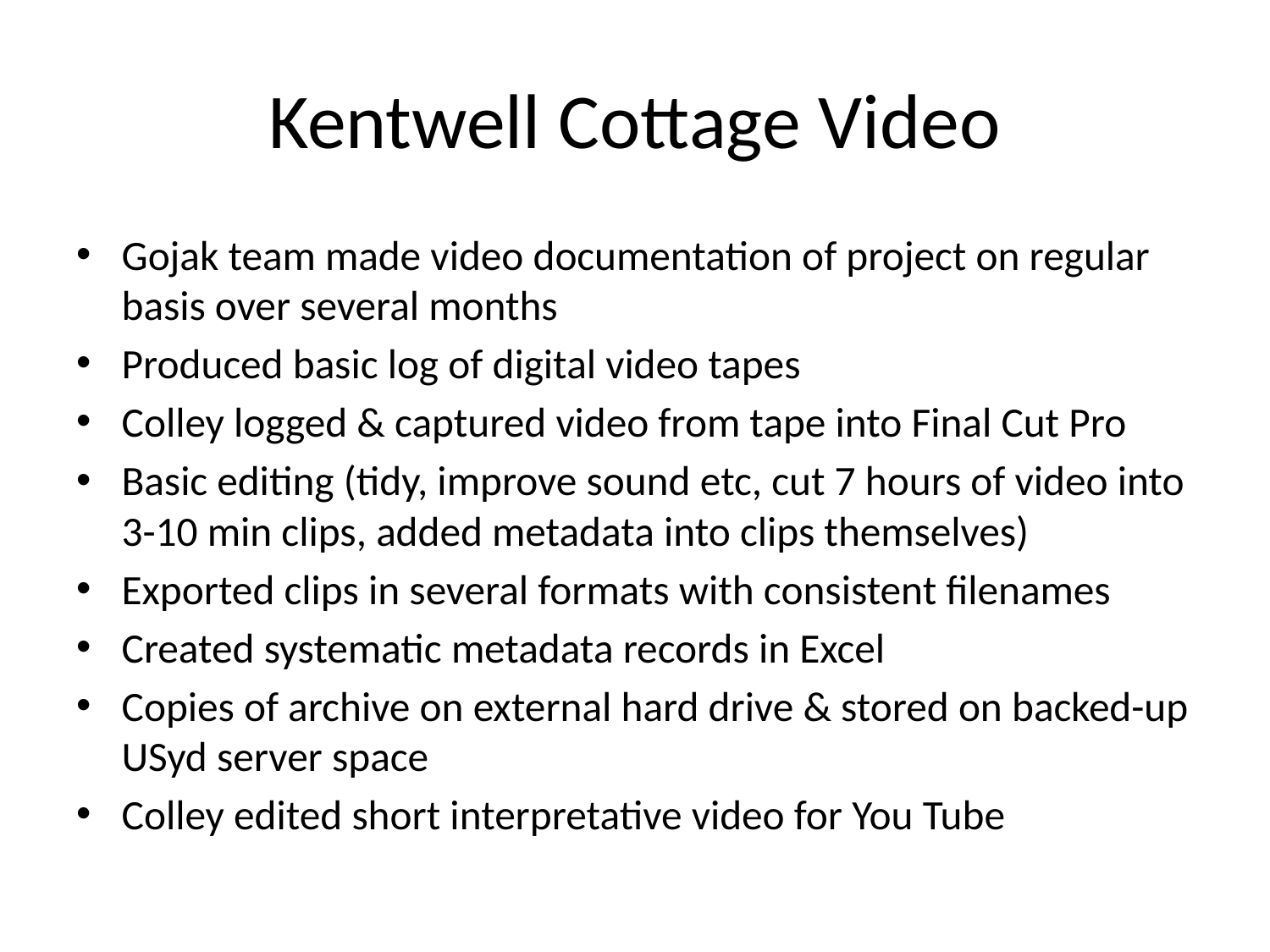

# Kentwell Cottage Video
Gojak team made video documentation of project on regular basis over several months
Produced basic log of digital video tapes
Colley logged & captured video from tape into Final Cut Pro
Basic editing (tidy, improve sound etc, cut 7 hours of video into 3-10 min clips, added metadata into clips themselves)
Exported clips in several formats with consistent filenames
Created systematic metadata records in Excel
Copies of archive on external hard drive & stored on backed-up USyd server space
Colley edited short interpretative video for You Tube